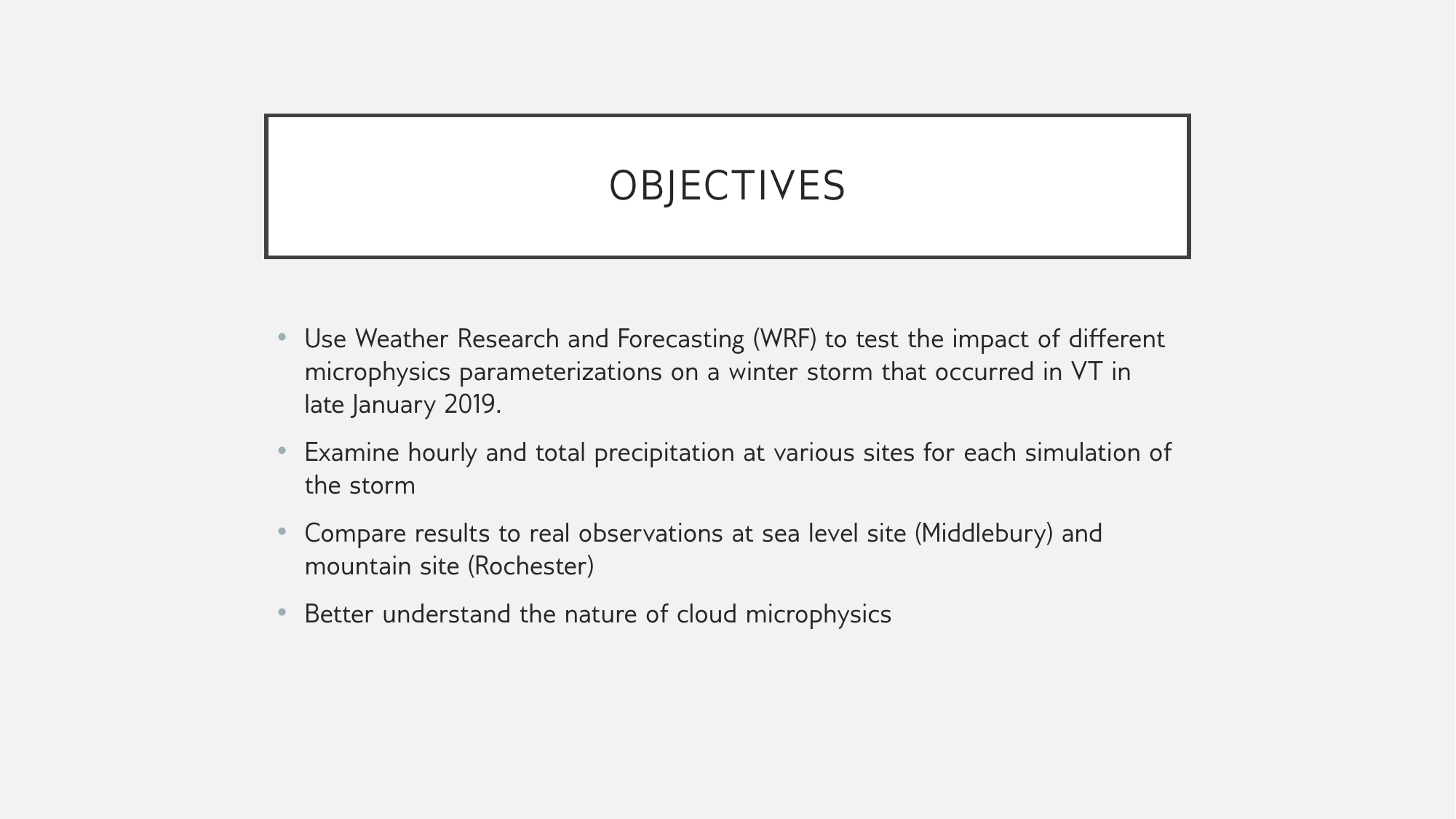

# Objectives
Use Weather Research and Forecasting (WRF) to test the impact of different microphysics parameterizations on a winter storm that occurred in VT in late January 2019.
Examine hourly and total precipitation at various sites for each simulation of the storm
Compare results to real observations at sea level site (Middlebury) and mountain site (Rochester)
Better understand the nature of cloud microphysics